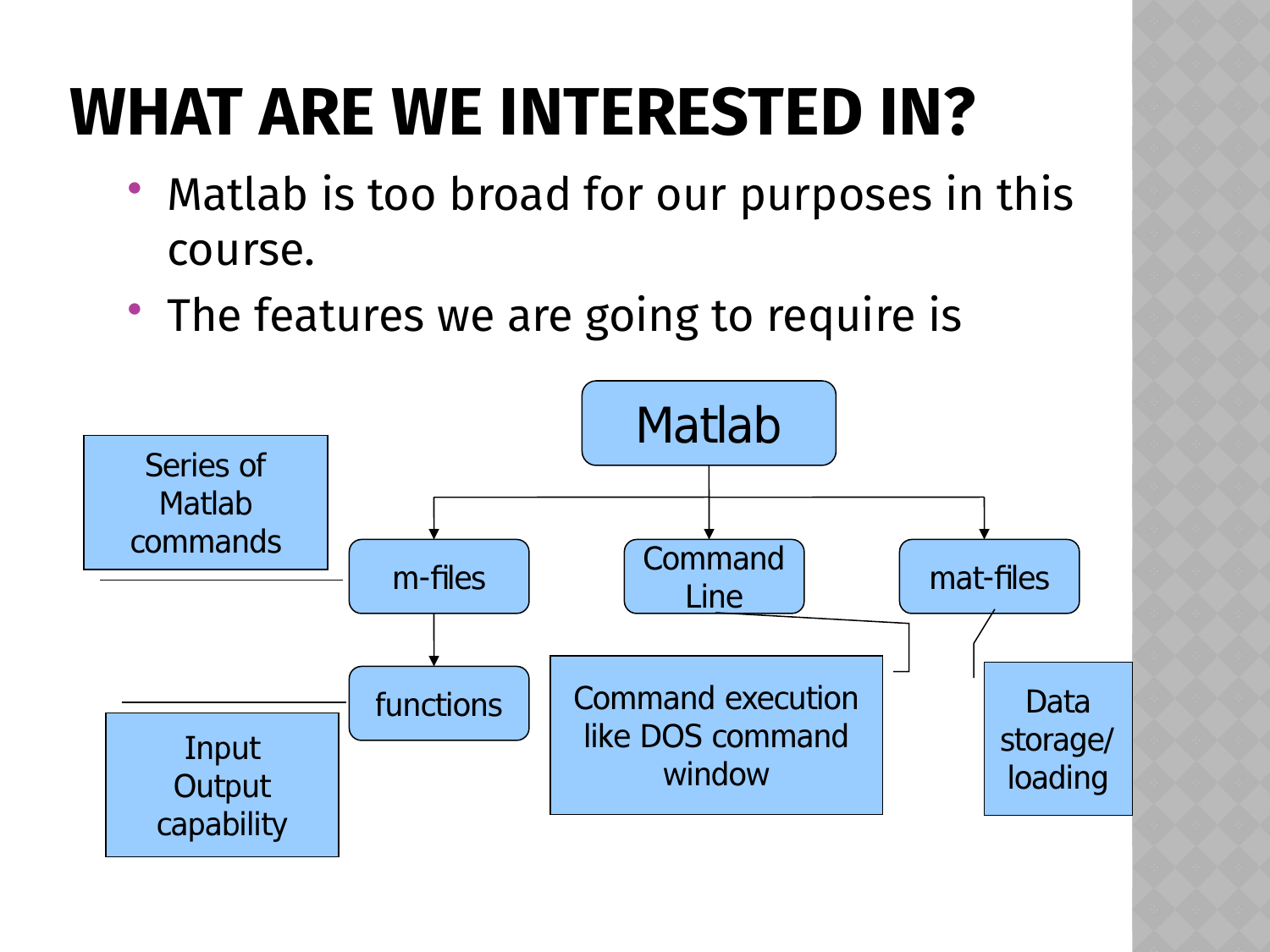

# What are we interested in?
Matlab is too broad for our purposes in this course.
The features we are going to require is

Matlab
Series of Matlab commands

m-files
Command
Line
mat-files

Command execution like DOS command window
Data storage/ loading
functions
Input
Output
capability